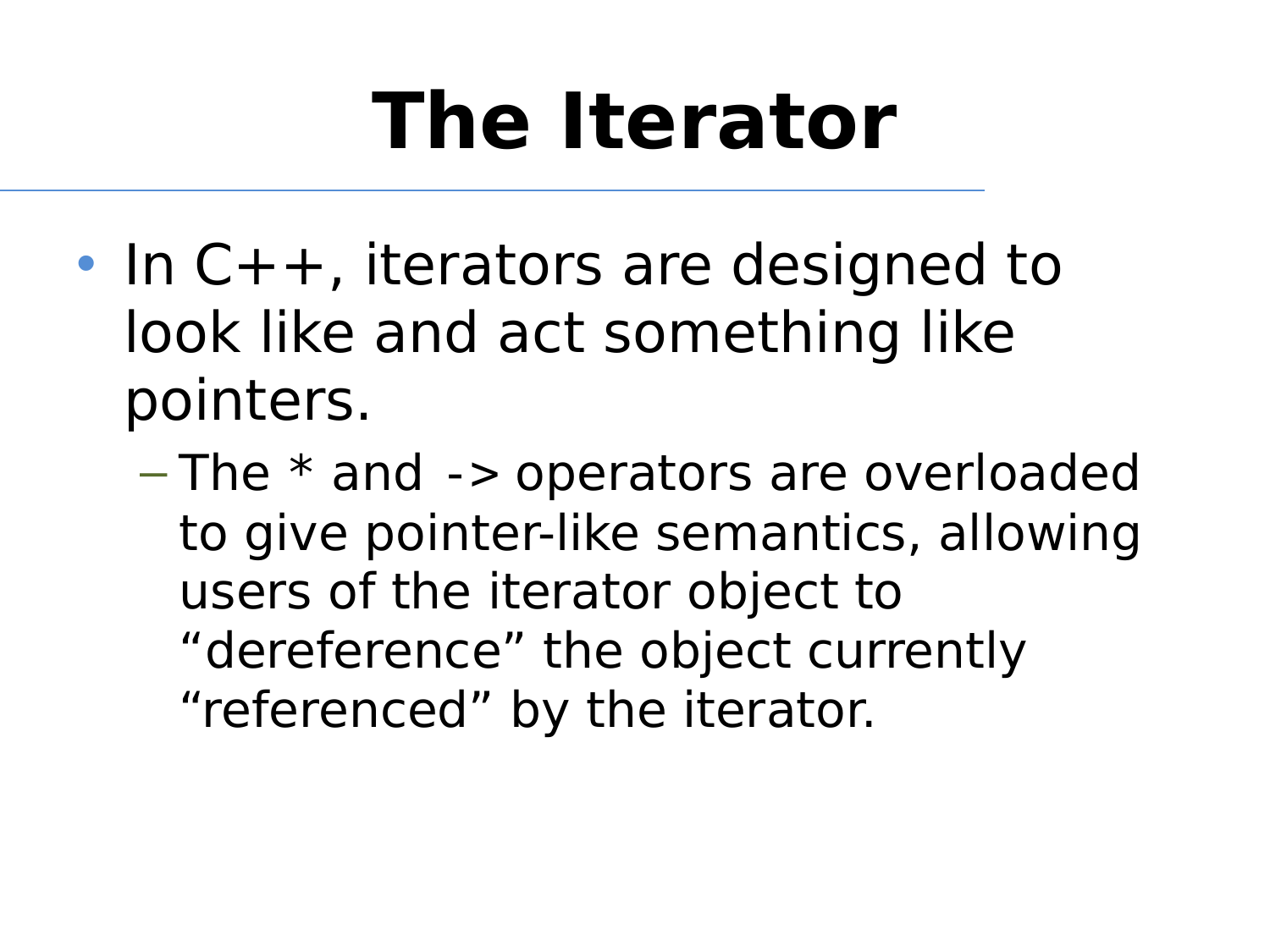

# The Iterator
In C++, iterators are designed to look like and act something like pointers.
The * and -> operators are overloaded to give pointer-like semantics, allowing users of the iterator object to “dereference” the object currently “referenced” by the iterator.